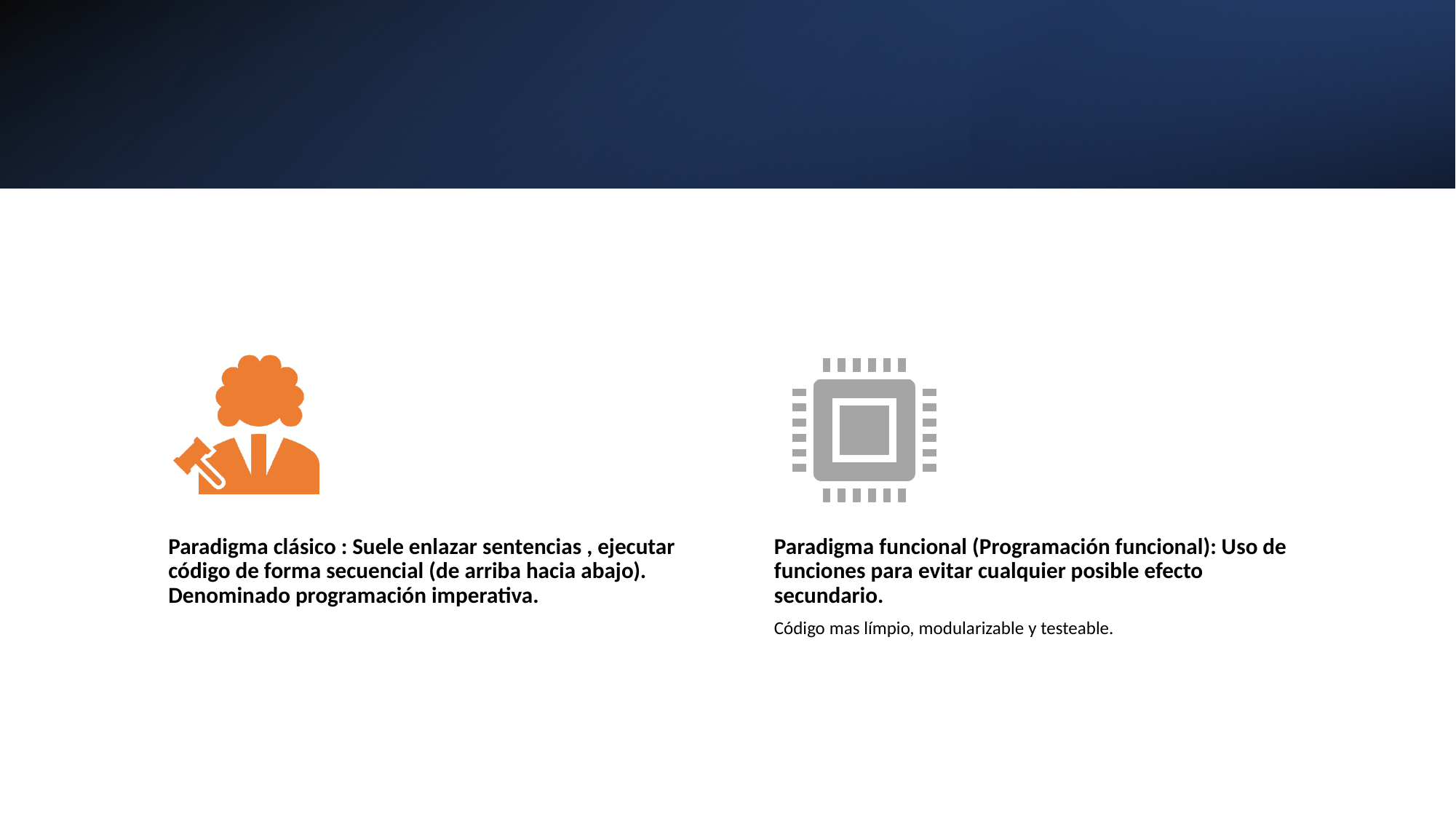

Paradigma clásico : Suele enlazar sentencias , ejecutar código de forma secuencial (de arriba hacia abajo). Denominado programación imperativa.
Paradigma funcional (Programación funcional): Uso de funciones para evitar cualquier posible efecto secundario.
Código mas límpio, modularizable y testeable.